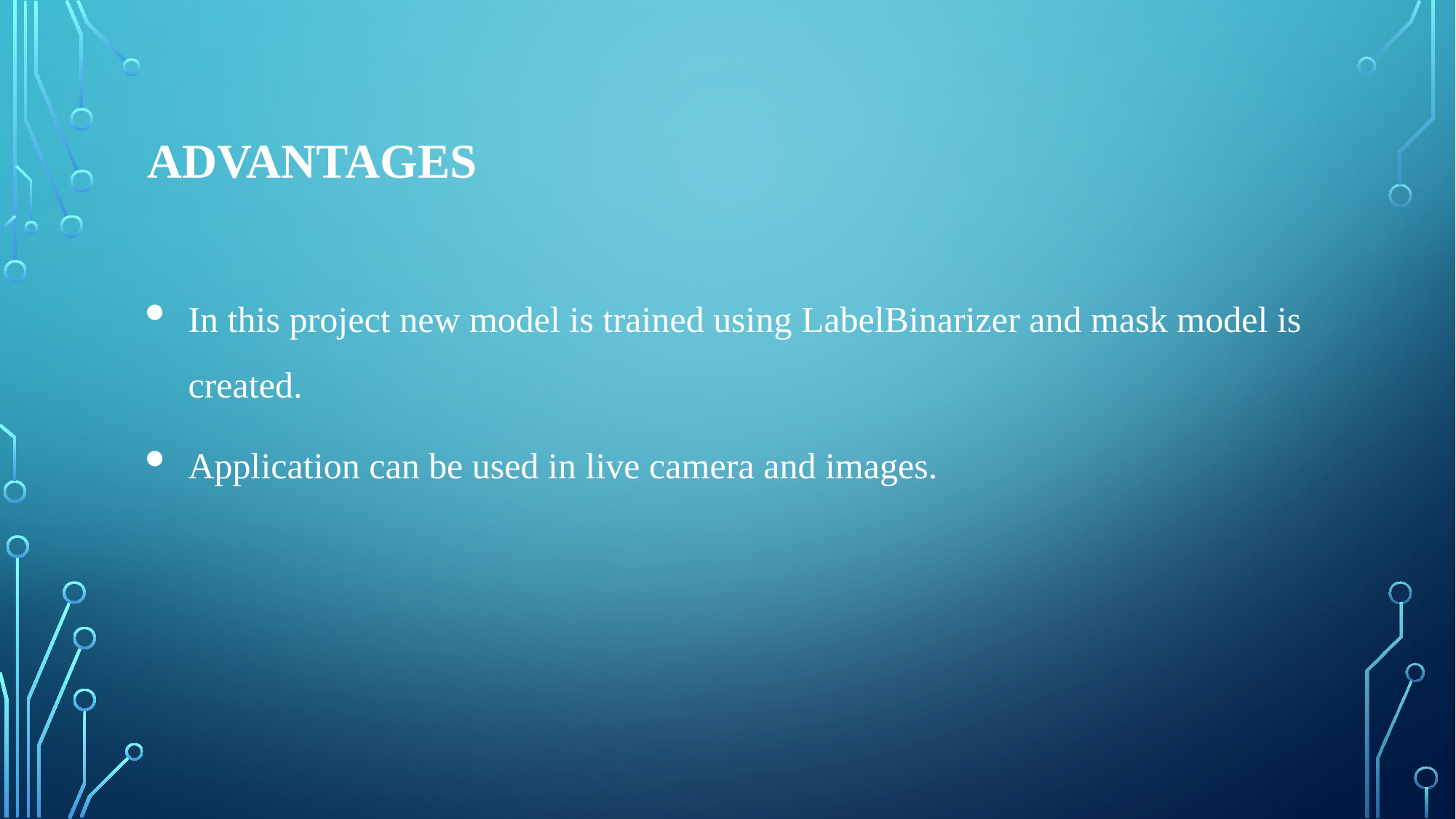

# ADVANTAGES
In this project new model is trained using LabelBinarizer and mask model is created.
Application can be used in live camera and images.